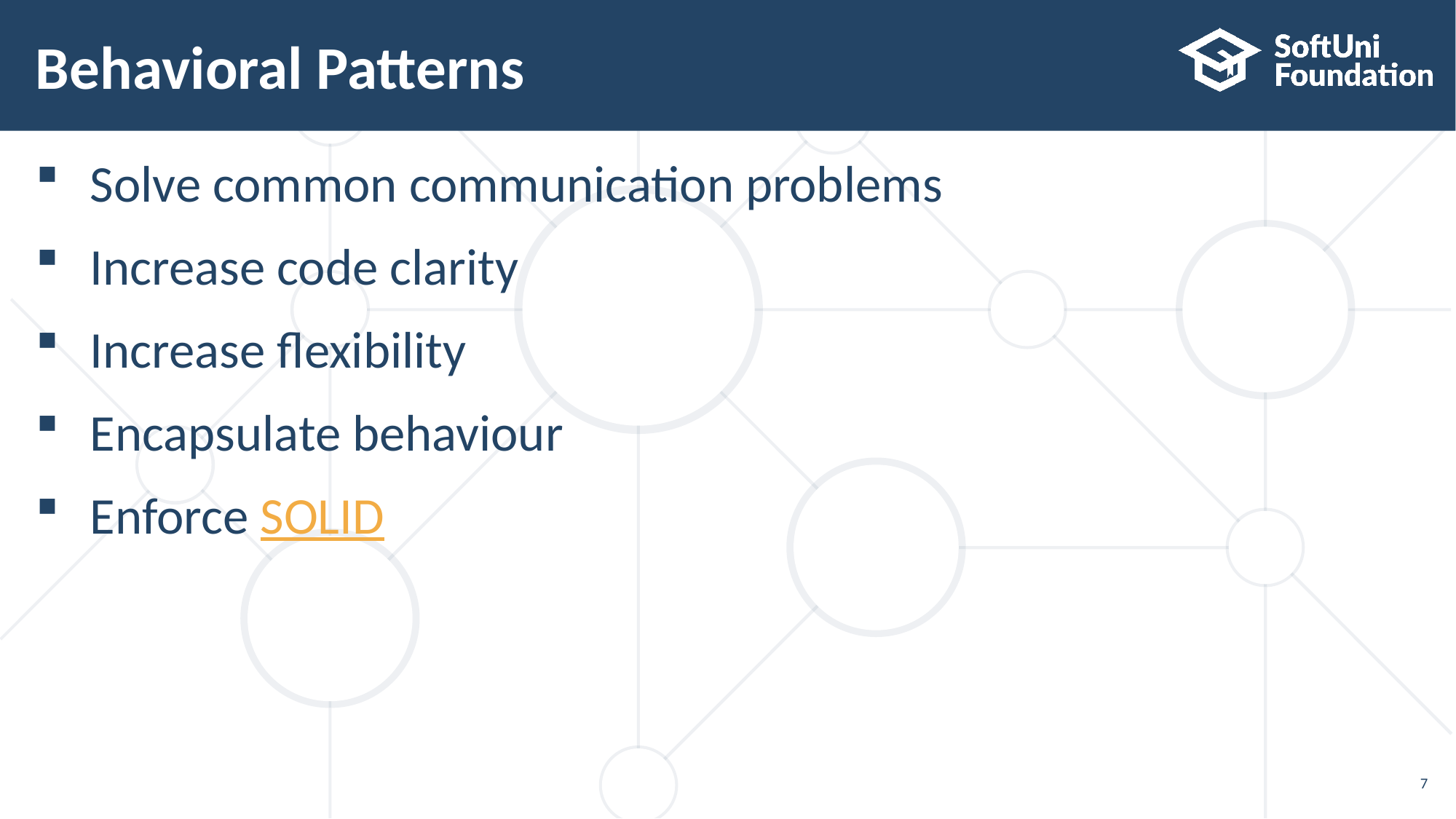

# Behavioral Patterns
Solve common communication problems
Increase code clarity
Increase flexibility
Encapsulate behaviour
Enforce SOLID
7